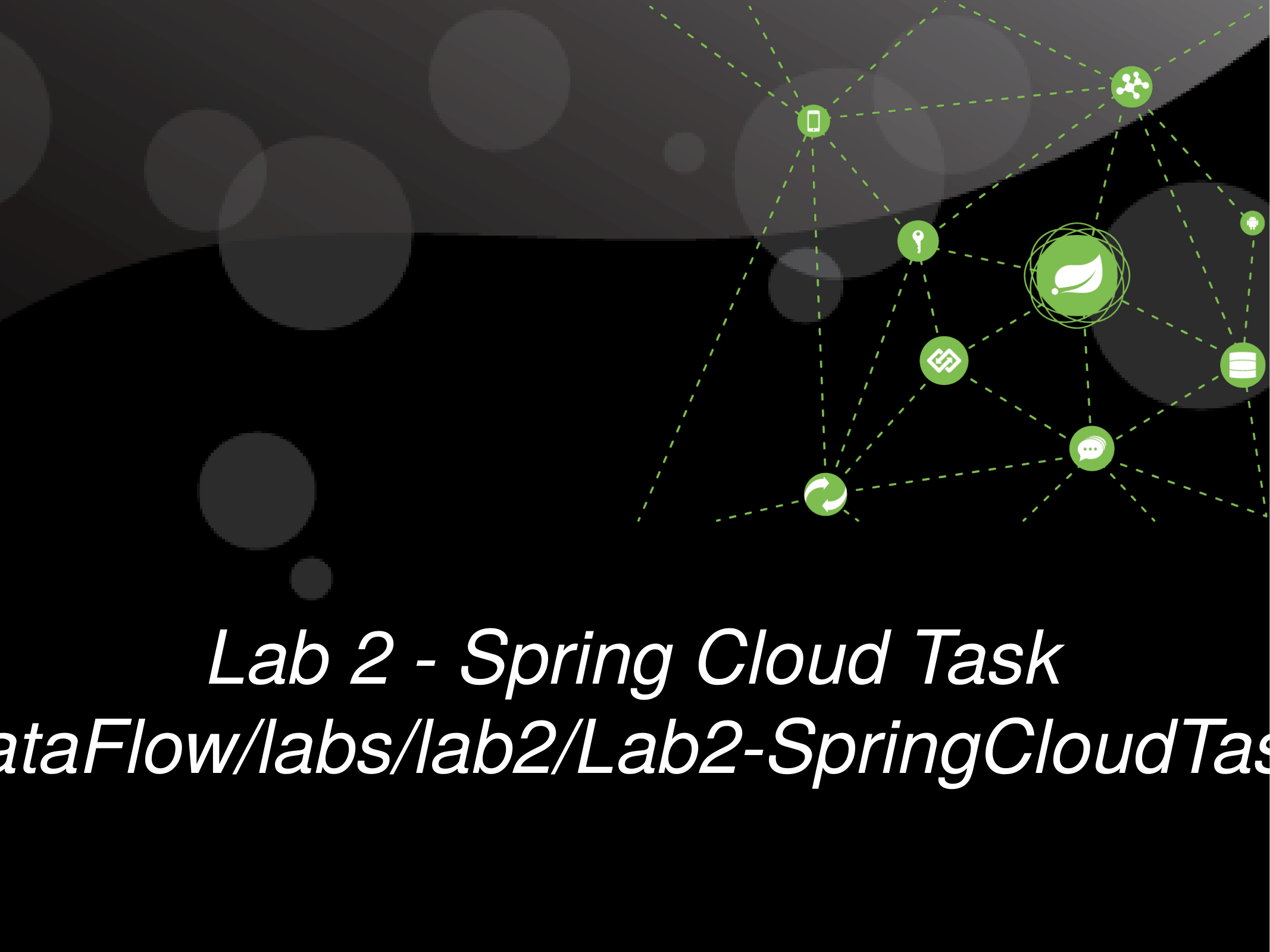

Lab 2 - Spring Cloud Task
DNDataFlow/labs/lab2/Lab2-SpringCloudTask.pdf
18